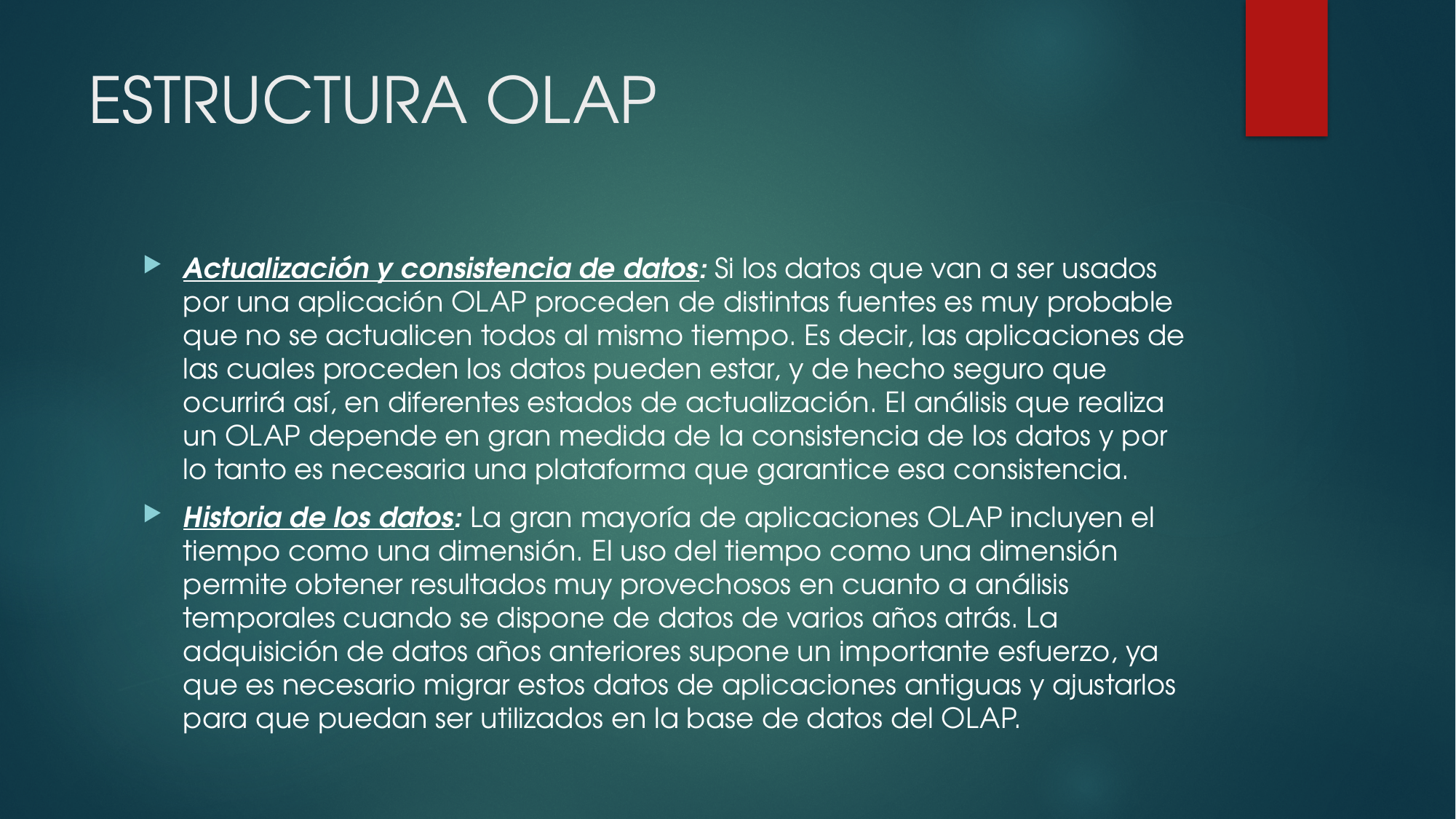

# ESTRUCTURA OLAP
Actualización y consistencia de datos: Si los datos que van a ser usados por una aplicación OLAP proceden de distintas fuentes es muy probable que no se actualicen todos al mismo tiempo. Es decir, las aplicaciones de las cuales proceden los datos pueden estar, y de hecho seguro que ocurrirá así, en diferentes estados de actualización. El análisis que realiza un OLAP depende en gran medida de la consistencia de los datos y por lo tanto es necesaria una plataforma que garantice esa consistencia.
Historia de los datos: La gran mayoría de aplicaciones OLAP incluyen el tiempo como una dimensión. El uso del tiempo como una dimensión permite obtener resultados muy provechosos en cuanto a análisis temporales cuando se dispone de datos de varios años atrás. La adquisición de datos años anteriores supone un importante esfuerzo, ya que es necesario migrar estos datos de aplicaciones antiguas y ajustarlos para que puedan ser utilizados en la base de datos del OLAP.